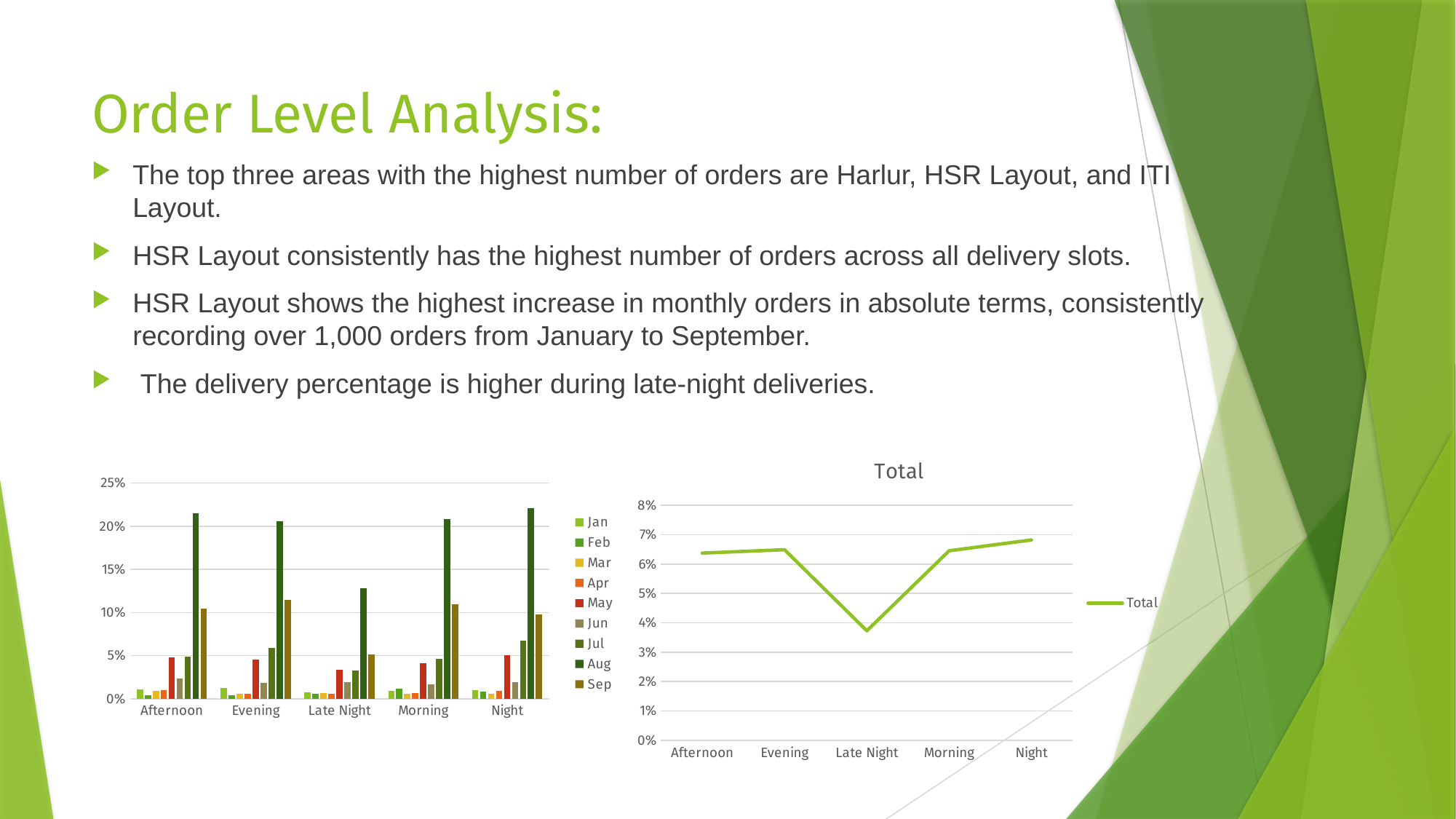

# Order Level Analysis:
The top three areas with the highest number of orders are Harlur, HSR Layout, and ITI Layout.
HSR Layout consistently has the highest number of orders across all delivery slots.
HSR Layout shows the highest increase in monthly orders in absolute terms, consistently recording over 1,000 orders from January to September.
 The delivery percentage is higher during late-night deliveries.

### Chart

| Category | Jan | Feb | Mar | Apr | May | Jun | Jul | Aug | Sep |
|---|---|---|---|---|---|---|---|---|---|
| Afternoon | 0.01038464396954198 | 0.003659233847913093 | 0.008868996242563947 | 0.01024799837560865 | 0.04783455433056458 | 0.02353022251489303 | 0.04840507529941895 | 0.2149878281465886 | 0.10463223778429791 |
| Evening | 0.012339152025527978 | 0.004286616330051671 | 0.006004283310387028 | 0.006102505457947812 | 0.04538035719612547 | 0.018636532675208765 | 0.05900107189198338 | 0.2059532171384701 | 0.11458417005615475 |
| Late Night | 0.00723717905894404 | 0.0058825957727873185 | 0.006314894650555589 | 0.005863208367493975 | 0.03388998035363458 | 0.01932217400289316 | 0.032892003684771416 | 0.12772349239477596 | 0.050952997658385984 |
| Morning | 0.009266034905418755 | 0.011331060336200023 | 0.005640871092009748 | 0.006791936629799688 | 0.0414802765351769 | 0.016961775734328655 | 0.046394643670908266 | 0.20863904102511108 | 0.10957258543251083 |
| Night | 0.009978204077846995 | 0.007971412864211104 | 0.005874964785425861 | 0.008971251335783356 | 0.050708316410048124 | 0.01885688096697423 | 0.06735699706277692 | 0.2211237600692364 | 0.09760095946045926 |

### Chart:

| Category | Total |
|---|---|
| Afternoon | 0.06372559998351607 |
| Evening | 0.06488351147112596 |
| Late Night | 0.03726384020234368 |
| Morning | 0.06450555643567442 |
| Night | 0.06819166650365067 |